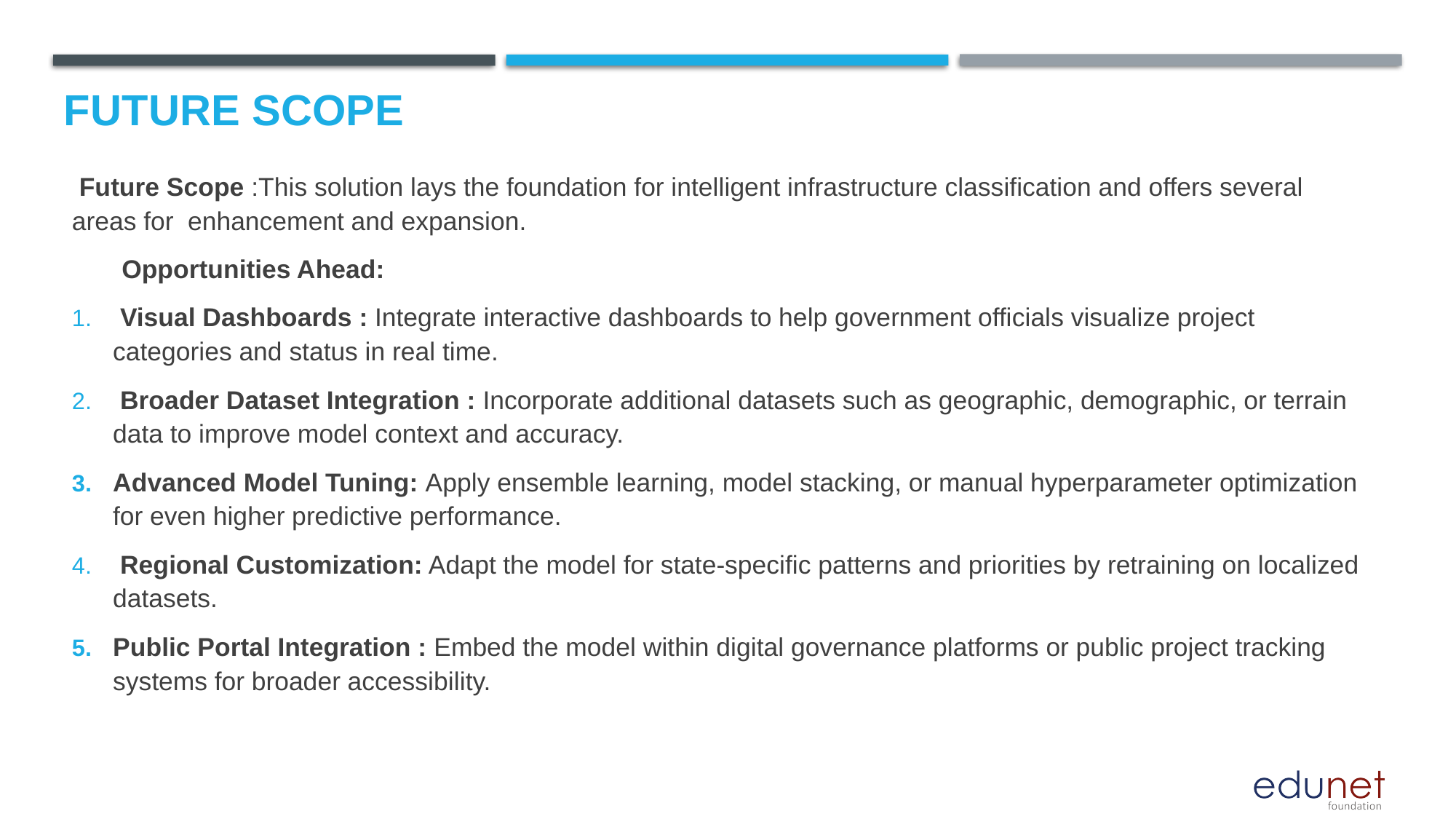

Future scope
 Future Scope :This solution lays the foundation for intelligent infrastructure classification and offers several areas for  enhancement and expansion.
       Opportunities Ahead:
 Visual Dashboards : Integrate interactive dashboards to help government officials visualize project categories and status in real time.
 Broader Dataset Integration : Incorporate additional datasets such as geographic, demographic, or terrain data to improve model context and accuracy.
Advanced Model Tuning: Apply ensemble learning, model stacking, or manual hyperparameter optimization for even higher predictive performance.
 Regional Customization: Adapt the model for state-specific patterns and priorities by retraining on localized datasets.
Public Portal Integration : Embed the model within digital governance platforms or public project tracking systems for broader accessibility.